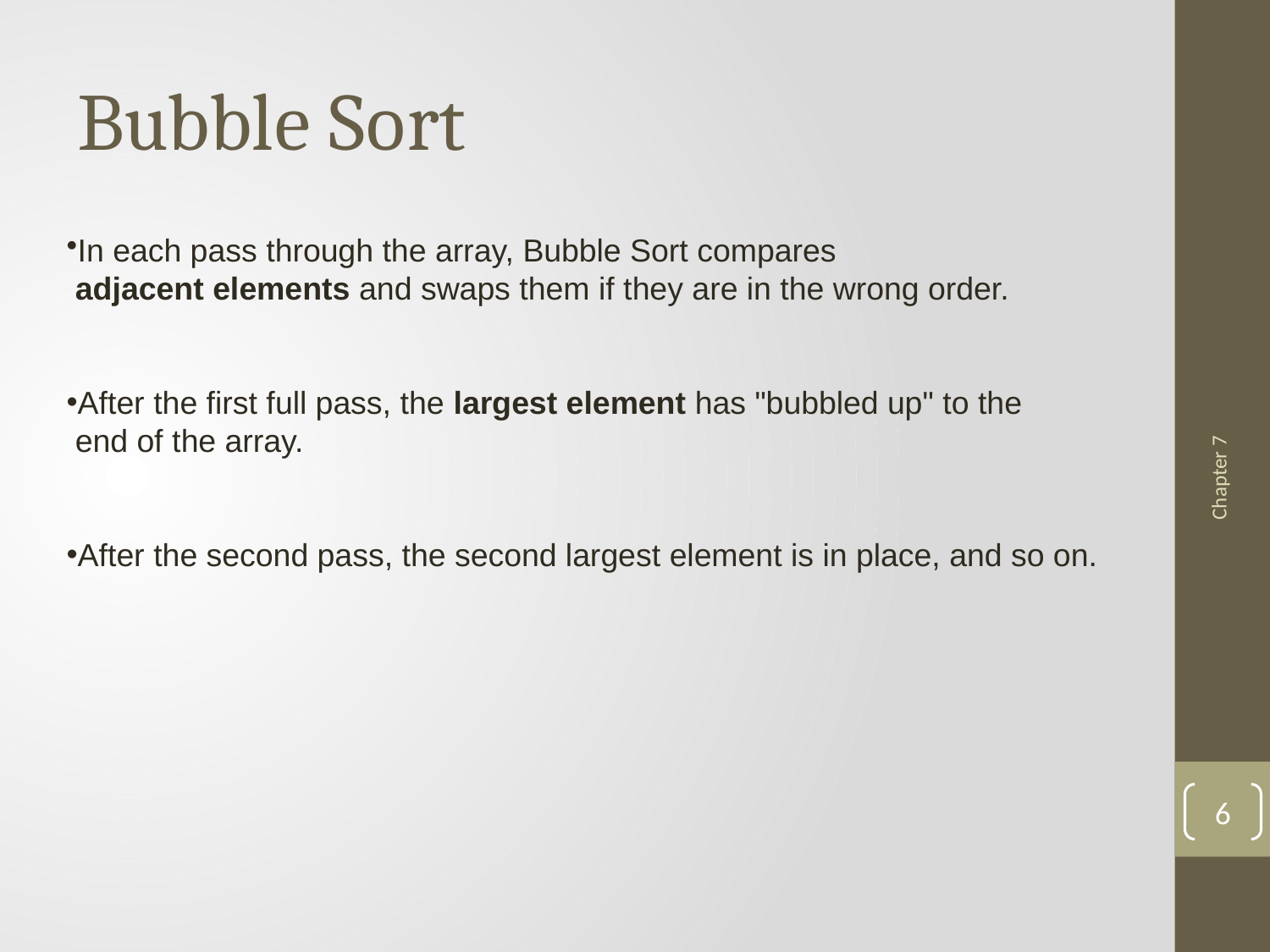

# Bubble Sort
In each pass through the array, Bubble Sort compares
 adjacent elements and swaps them if they are in the wrong order.

After the first full pass, the largest element has "bubbled up" to the
 end of the array.

After the second pass, the second largest element is in place, and so on.
Chapter 7
6